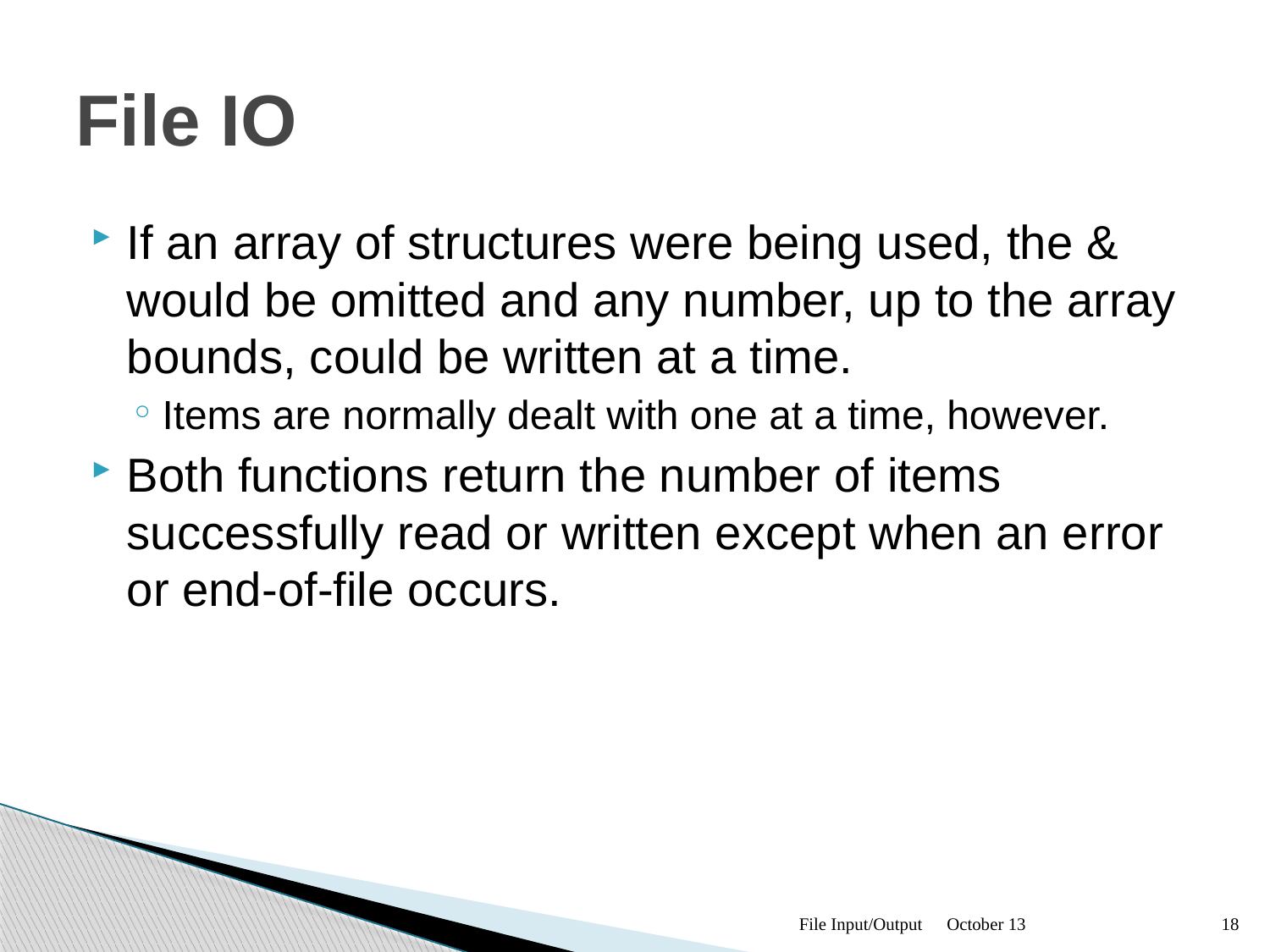

# File IO
If an array of structures were being used, the & would be omitted and any number, up to the array bounds, could be written at a time.
Items are normally dealt with one at a time, however.
Both functions return the number of items successfully read or written except when an error  or end-of-file occurs.
File Input/Output
October 13
18